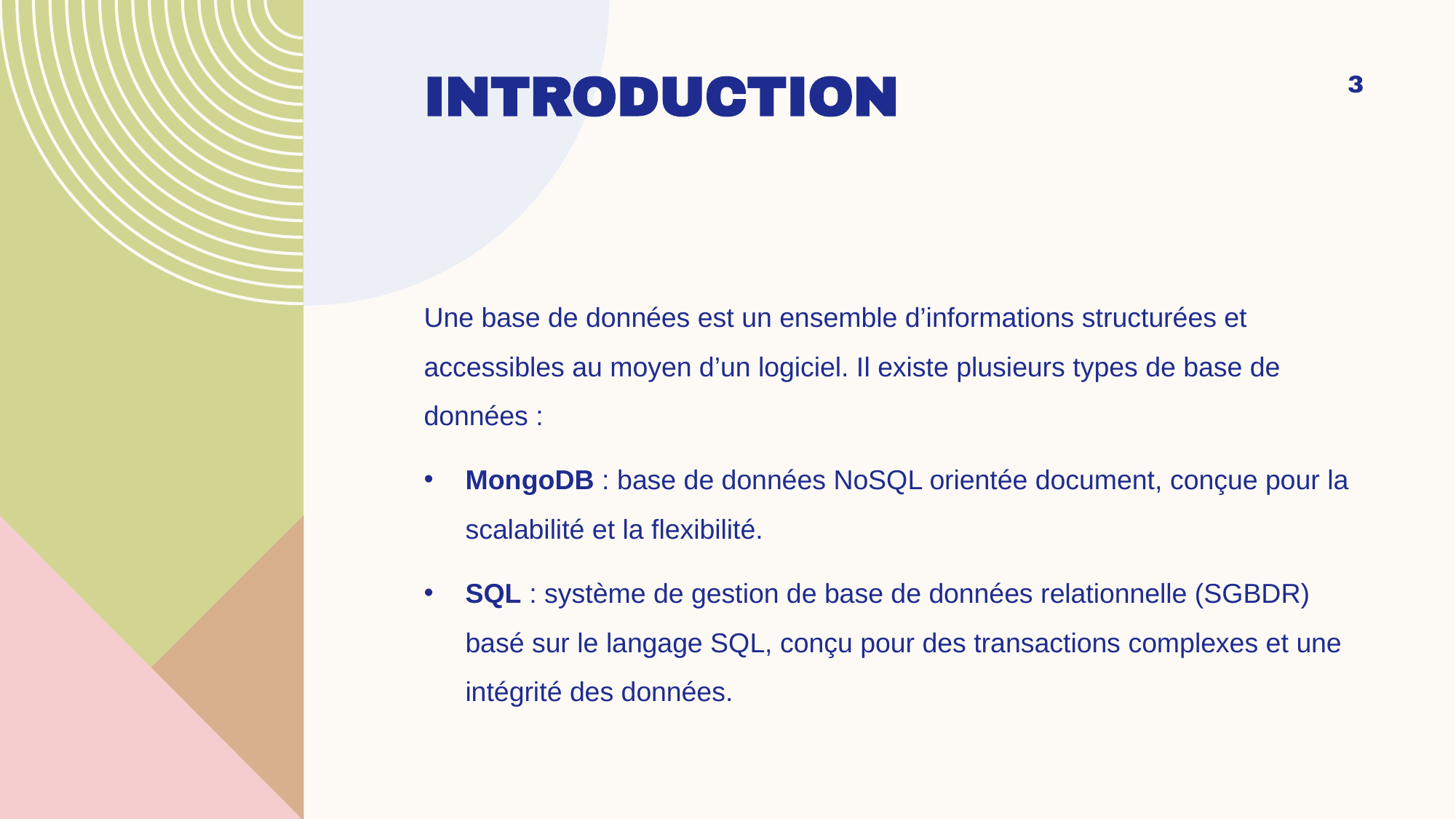

# Introduction
3
Une base de données est un ensemble d’informations structurées et accessibles au moyen d’un logiciel. Il existe plusieurs types de base de données :
MongoDB : base de données NoSQL orientée document, conçue pour la scalabilité et la flexibilité.
SQL : système de gestion de base de données relationnelle (SGBDR) basé sur le langage SQL, conçu pour des transactions complexes et une intégrité des données.